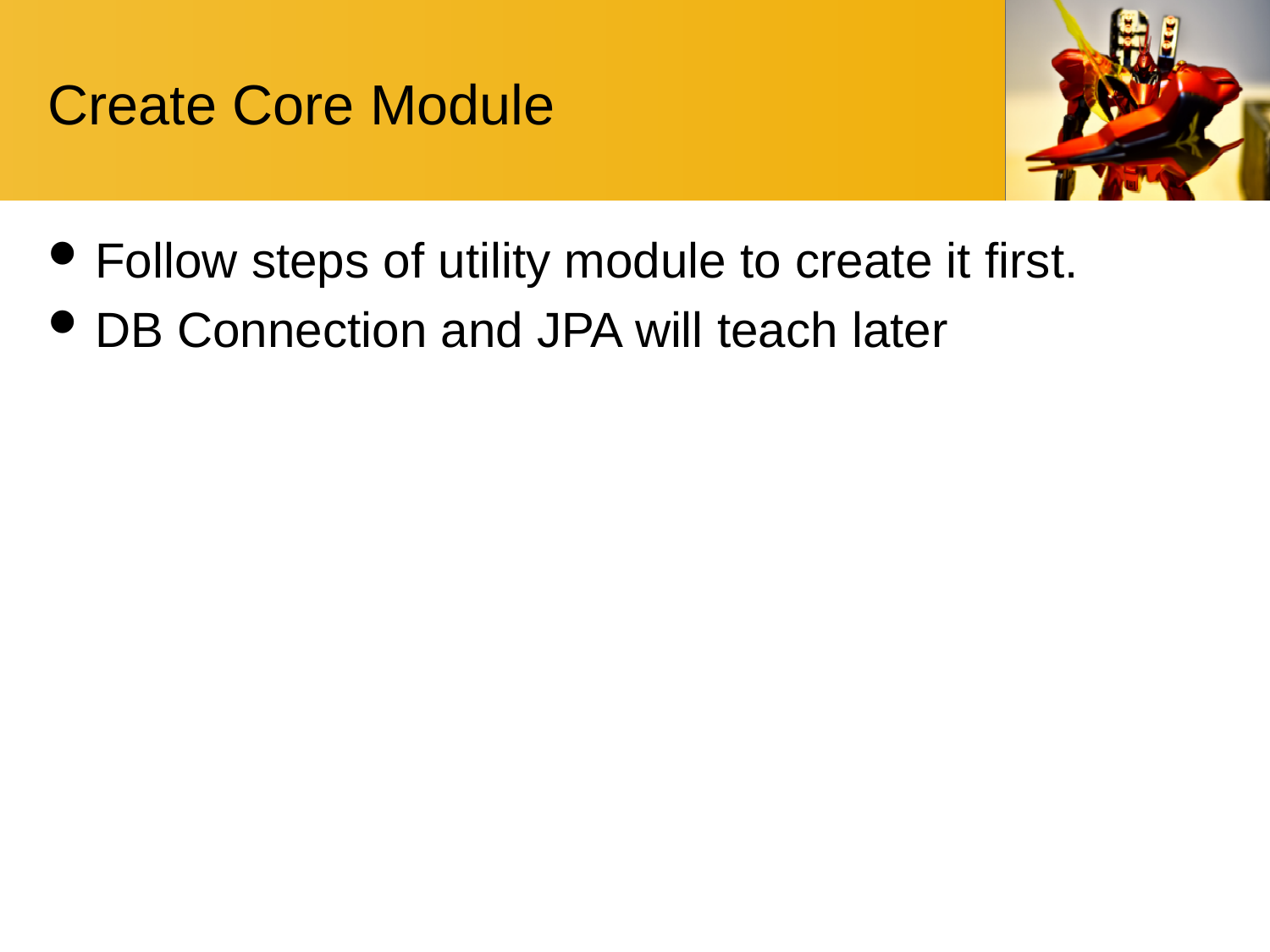

# Create Core Module
Follow steps of utility module to create it first.
DB Connection and JPA will teach later